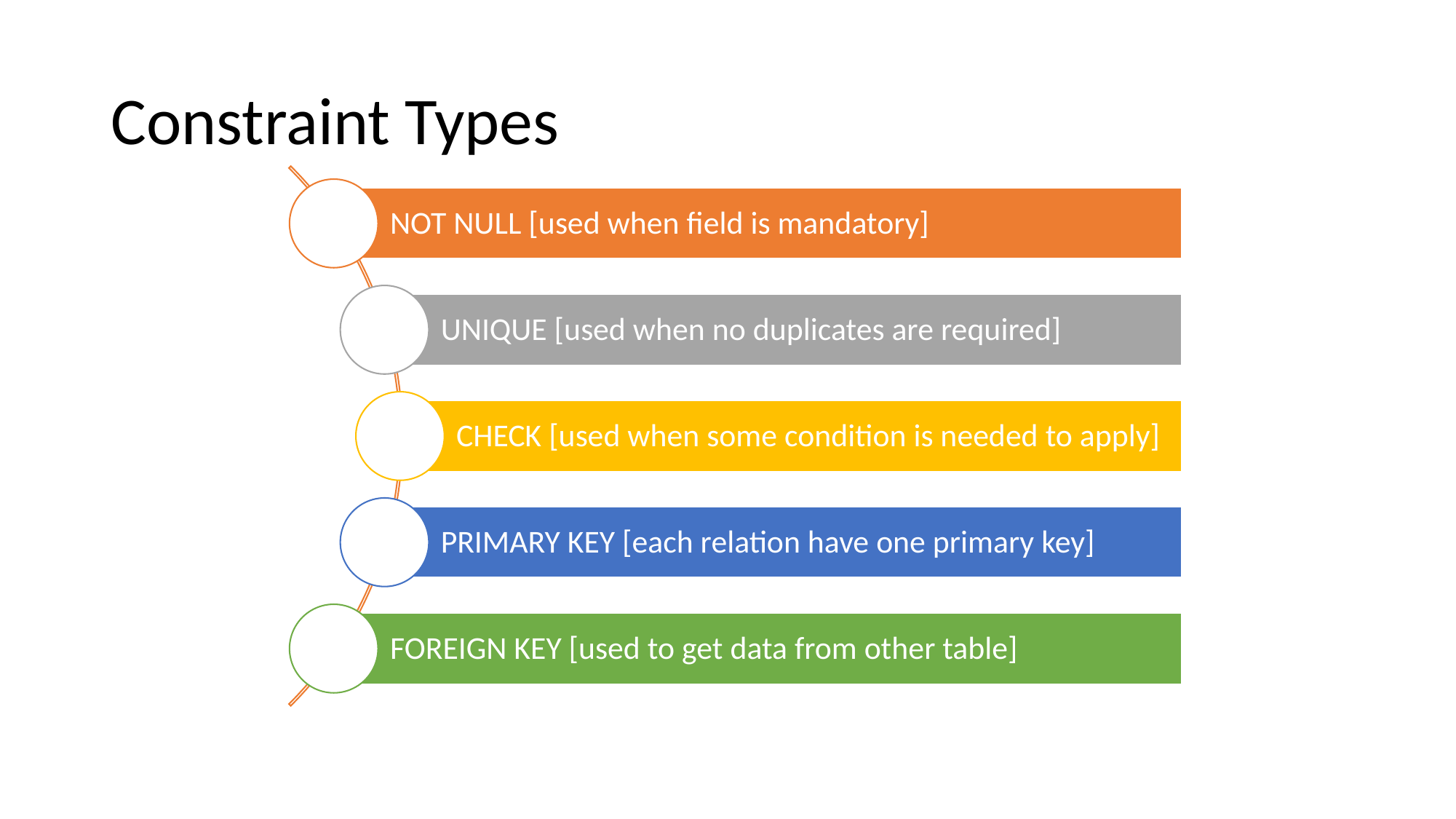

# Constraint Types
NOT NULL [used when field is mandatory]
UNIQUE [used when no duplicates are required]
CHECK [used when some condition is needed to apply]
PRIMARY KEY [each relation have one primary key]
FOREIGN KEY [used to get data from other table]